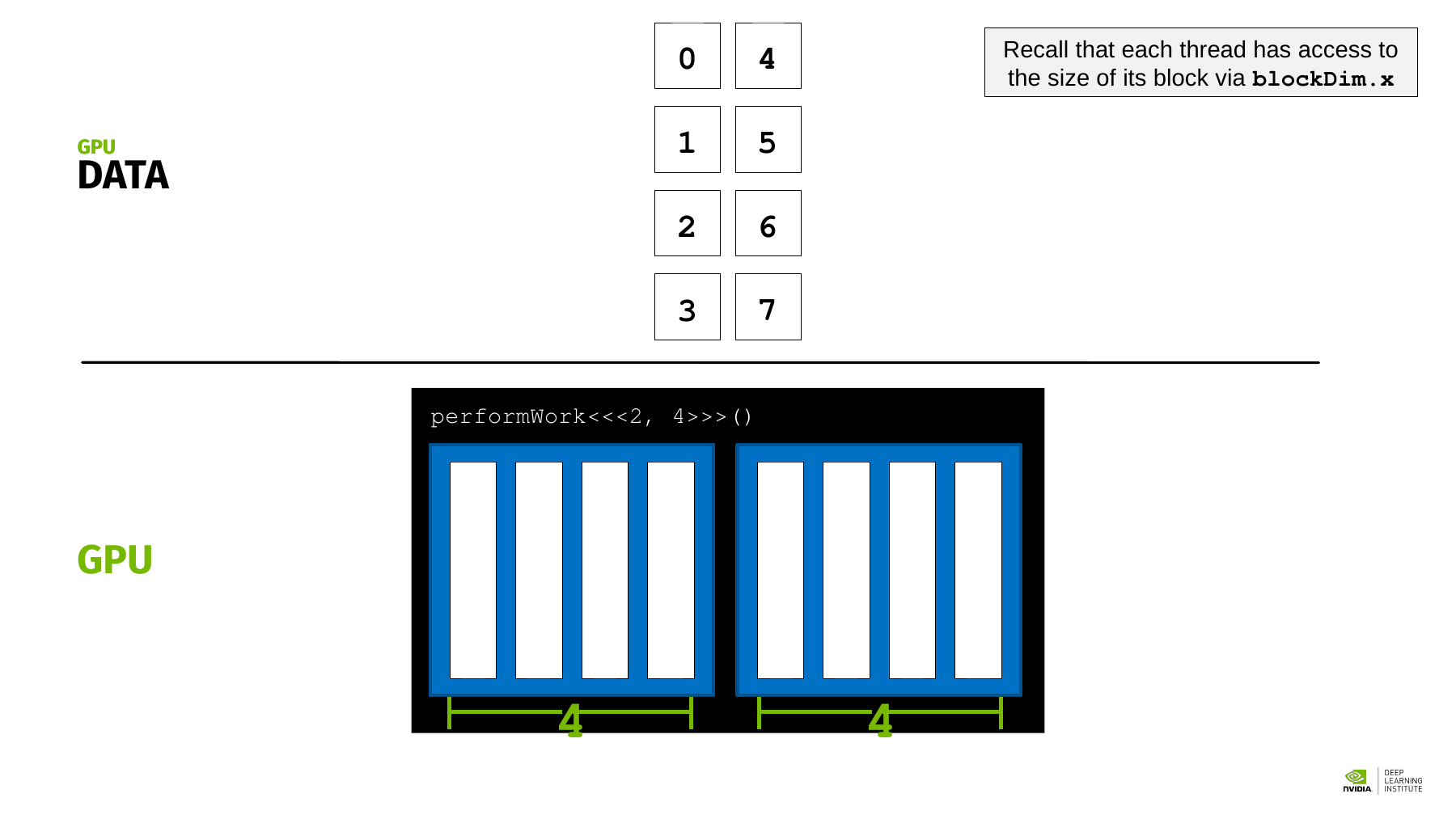

Recall that each thread has access to the size of its block via blockDim.x
4
5
6
7
0
1
2
3
GPU
GPU
DATA

performWork<<<2, 4>>>()

GPU
4
4